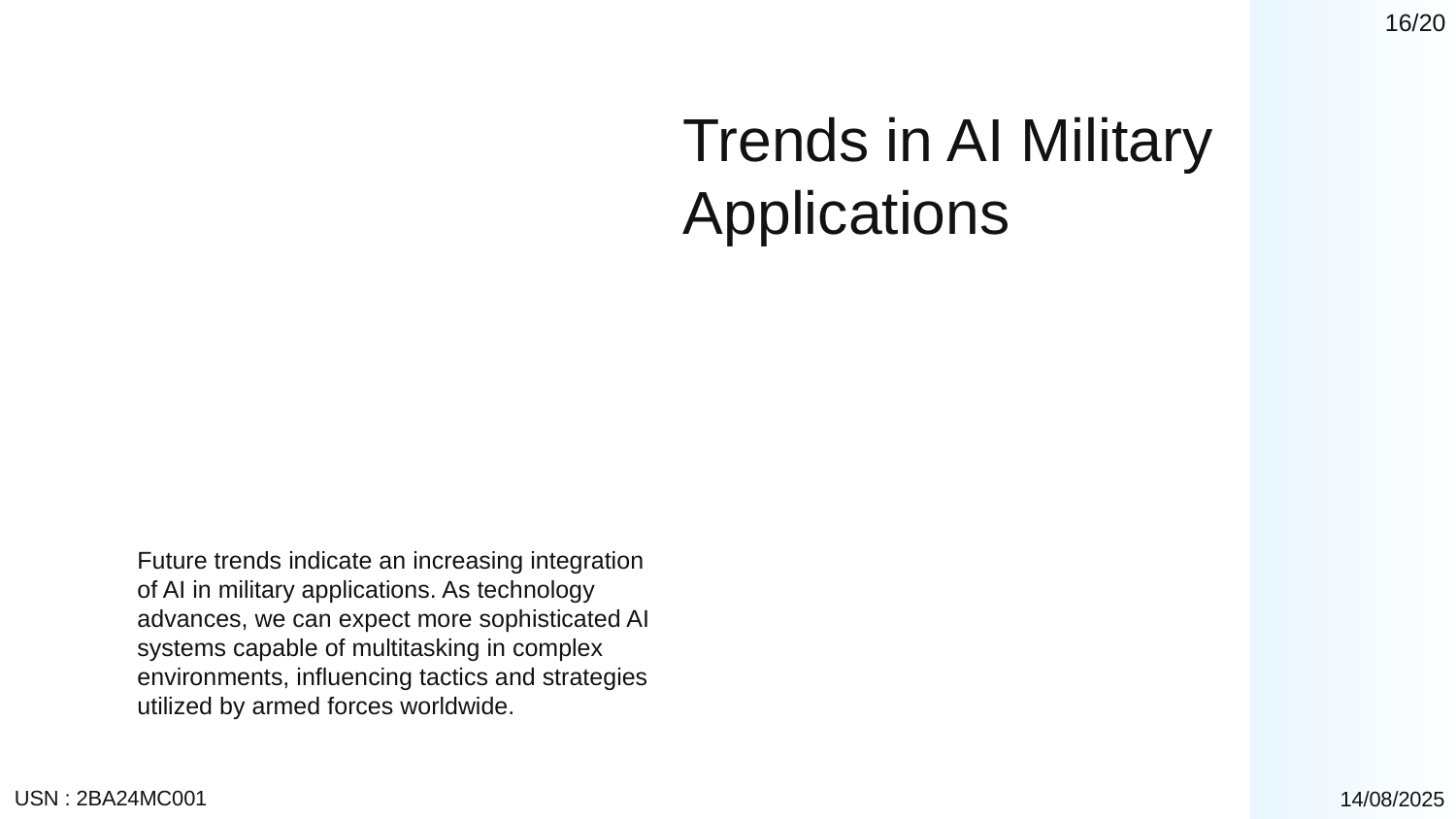

16/20
# Trends in AI Military Applications
Future trends indicate an increasing integration of AI in military applications. As technology advances, we can expect more sophisticated AI systems capable of multitasking in complex environments, influencing tactics and strategies utilized by armed forces worldwide.
USN : 2BA24MC001
14/08/2025